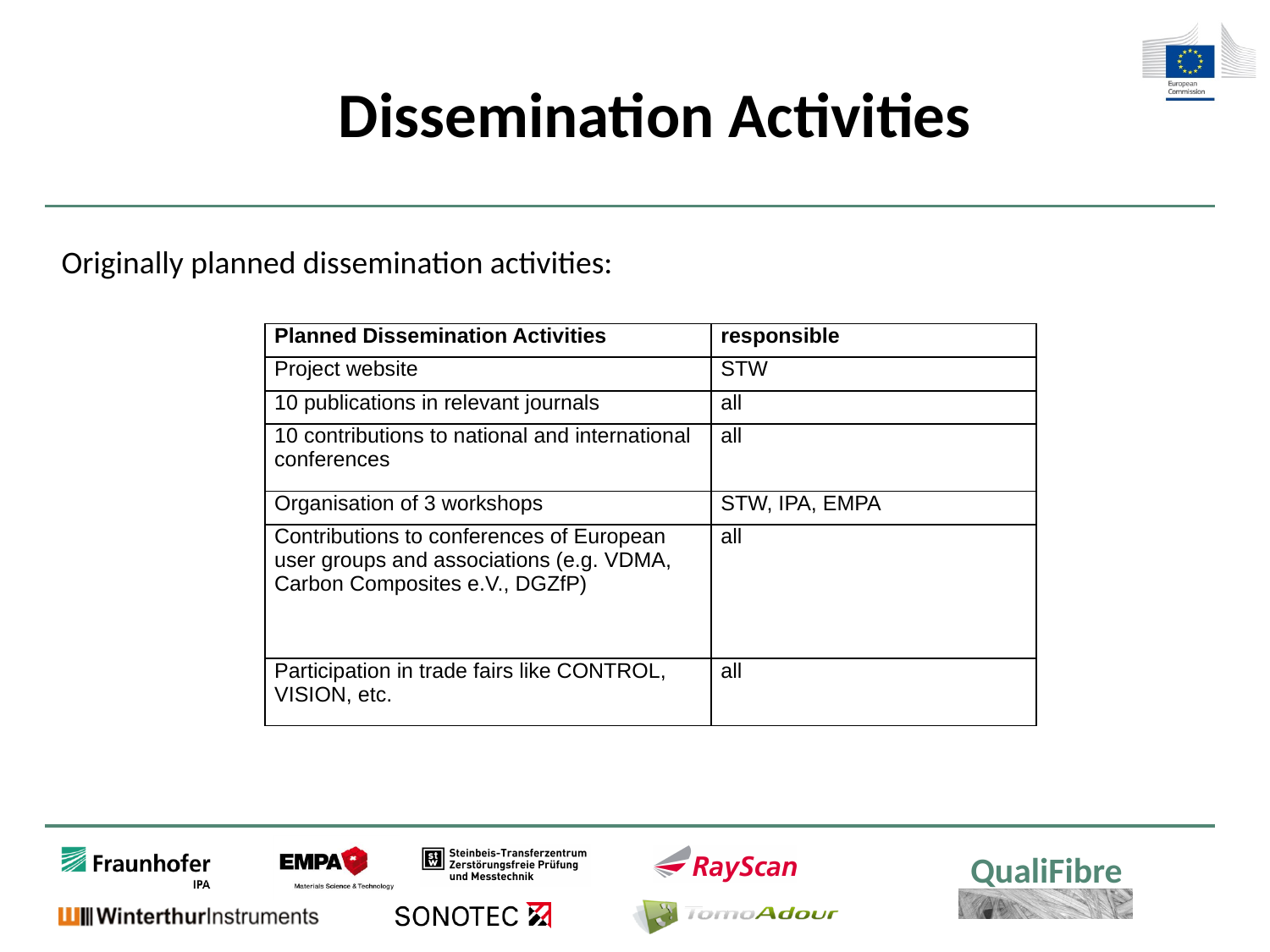

Dissemination Activities
Originally planned dissemination activities:
| Planned Dissemination Activities | responsible |
| --- | --- |
| Project website | STW |
| 10 publications in relevant journals | all |
| 10 contributions to national and international conferences | all |
| Organisation of 3 workshops | STW, IPA, EMPA |
| Contributions to conferences of European user groups and associations (e.g. VDMA, Carbon Composites e.V., DGZfP) | all |
| Participation in trade fairs like CONTROL, VISION, etc. | all |